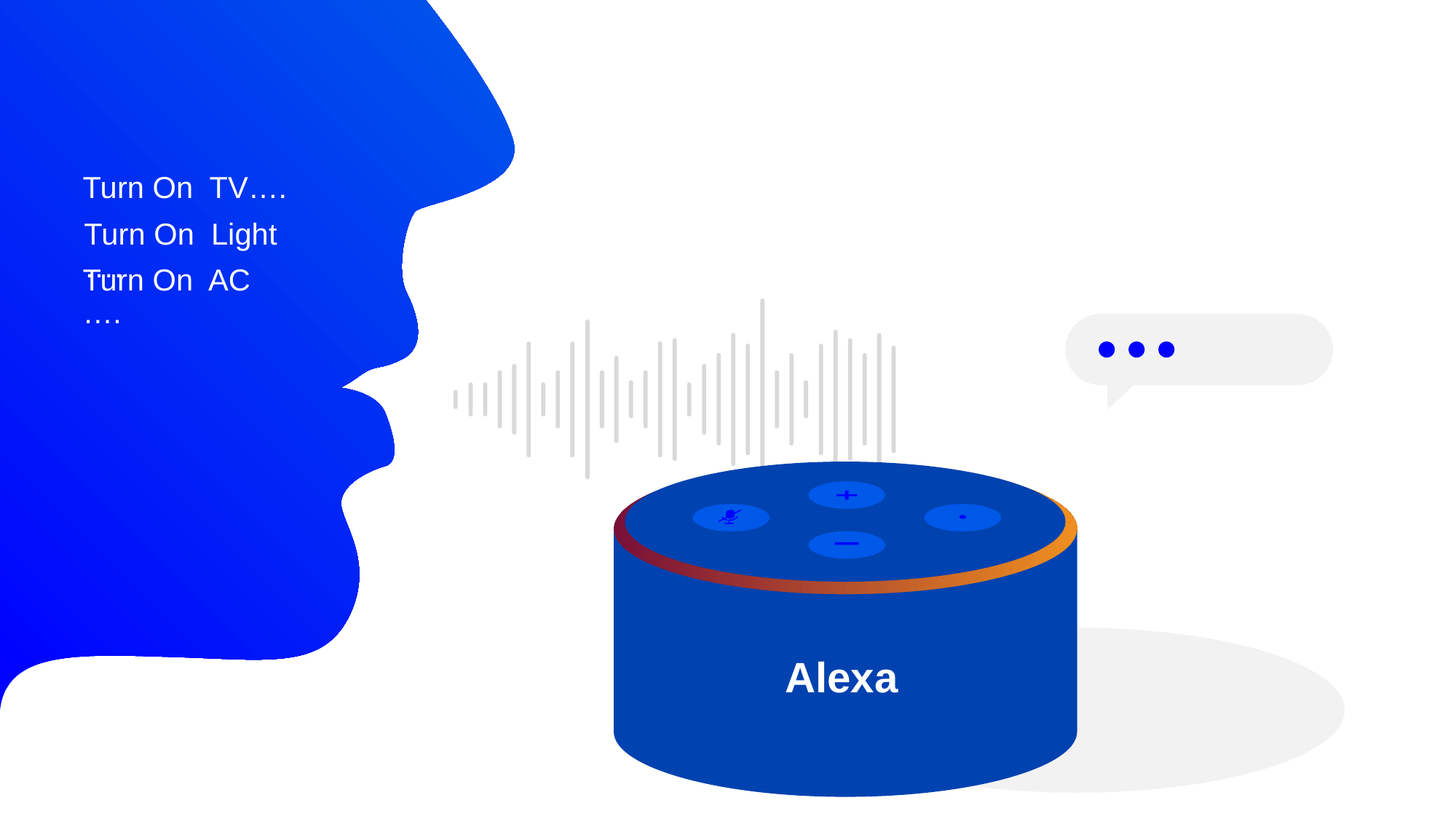

Turn On  TV….
Turn On  Light ….
Turn On  AC ….

Alexa